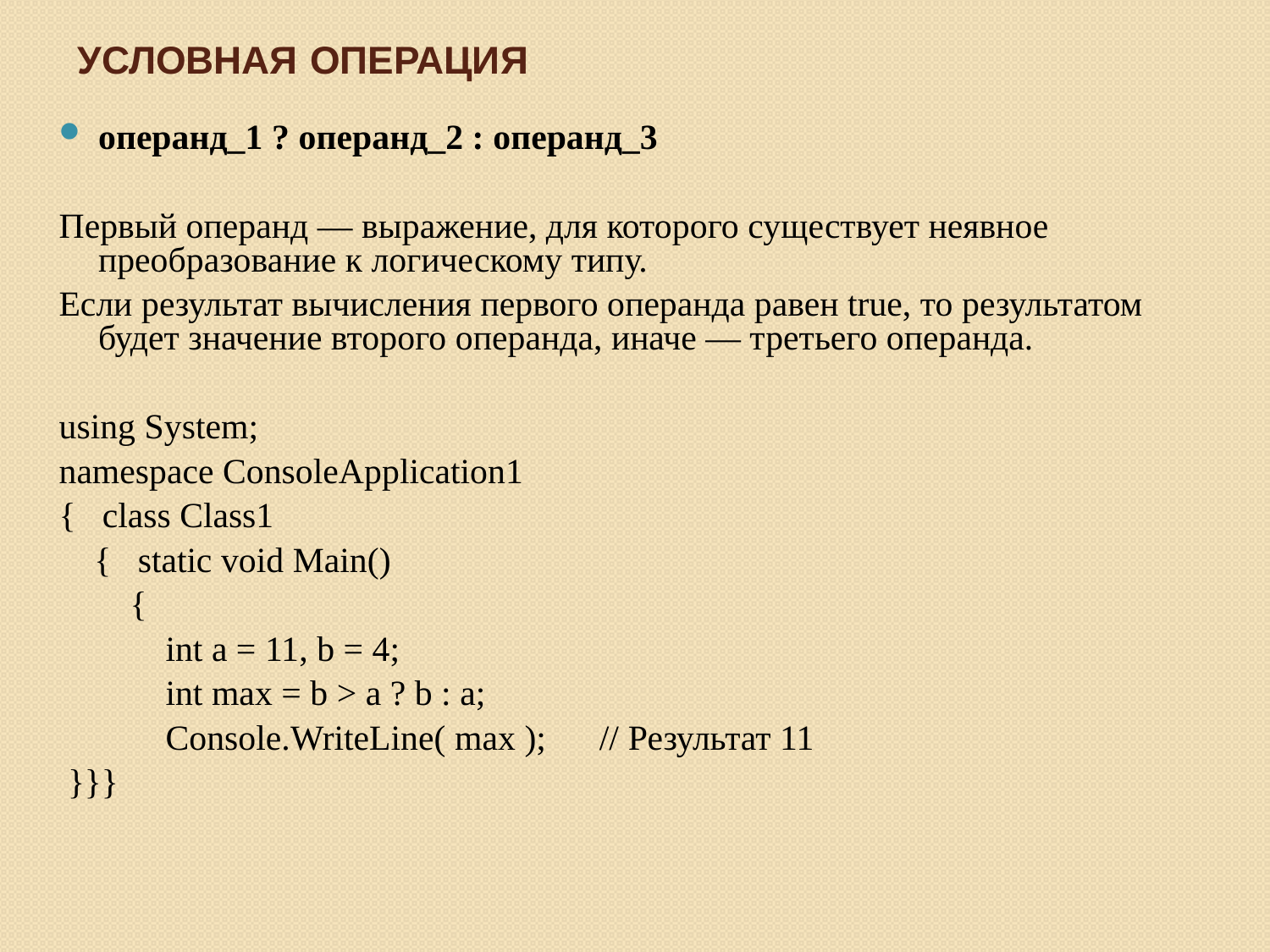

# Условная операция
операнд_1 ? операнд_2 : операнд_3

Первый операнд — выражение, для которого существует неявное преобразование к логическому типу.
Если результат вычисления первого операнда равен true, то результатом будет значение второго операнда, иначе — третьего операнда.

using System;
namespace ConsoleApplication1
{   class Class1
    {   static void Main()
        {
            int a = 11, b = 4;
            int max = b > a ? b : a;
            Console.WriteLine( max );      // Результат 11
 }}}